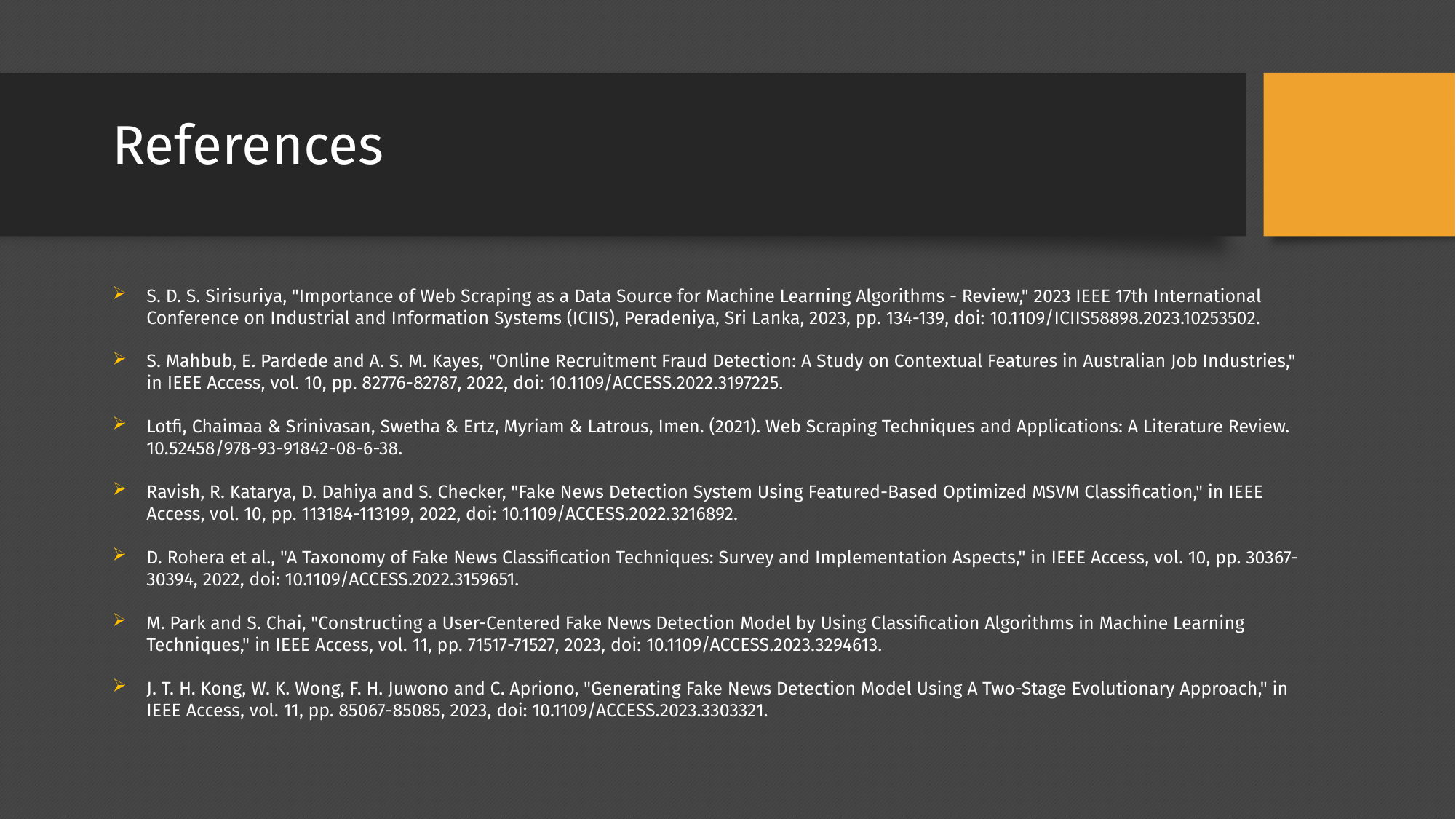

# References
S. D. S. Sirisuriya, "Importance of Web Scraping as a Data Source for Machine Learning Algorithms - Review," 2023 IEEE 17th International Conference on Industrial and Information Systems (ICIIS), Peradeniya, Sri Lanka, 2023, pp. 134-139, doi: 10.1109/ICIIS58898.2023.10253502.

S. Mahbub, E. Pardede and A. S. M. Kayes, "Online Recruitment Fraud Detection: A Study on Contextual Features in Australian Job Industries," in IEEE Access, vol. 10, pp. 82776-82787, 2022, doi: 10.1109/ACCESS.2022.3197225.

Lotfi, Chaimaa & Srinivasan, Swetha & Ertz, Myriam & Latrous, Imen. (2021). Web Scraping Techniques and Applications: A Literature Review. 10.52458/978-93-91842-08-6-38.

Ravish, R. Katarya, D. Dahiya and S. Checker, "Fake News Detection System Using Featured-Based Optimized MSVM Classification," in IEEE Access, vol. 10, pp. 113184-113199, 2022, doi: 10.1109/ACCESS.2022.3216892.

D. Rohera et al., "A Taxonomy of Fake News Classification Techniques: Survey and Implementation Aspects," in IEEE Access, vol. 10, pp. 30367-30394, 2022, doi: 10.1109/ACCESS.2022.3159651.

M. Park and S. Chai, "Constructing a User-Centered Fake News Detection Model by Using Classification Algorithms in Machine Learning Techniques," in IEEE Access, vol. 11, pp. 71517-71527, 2023, doi: 10.1109/ACCESS.2023.3294613.

J. T. H. Kong, W. K. Wong, F. H. Juwono and C. Apriono, "Generating Fake News Detection Model Using A Two-Stage Evolutionary Approach," in IEEE Access, vol. 11, pp. 85067-85085, 2023, doi: 10.1109/ACCESS.2023.3303321.